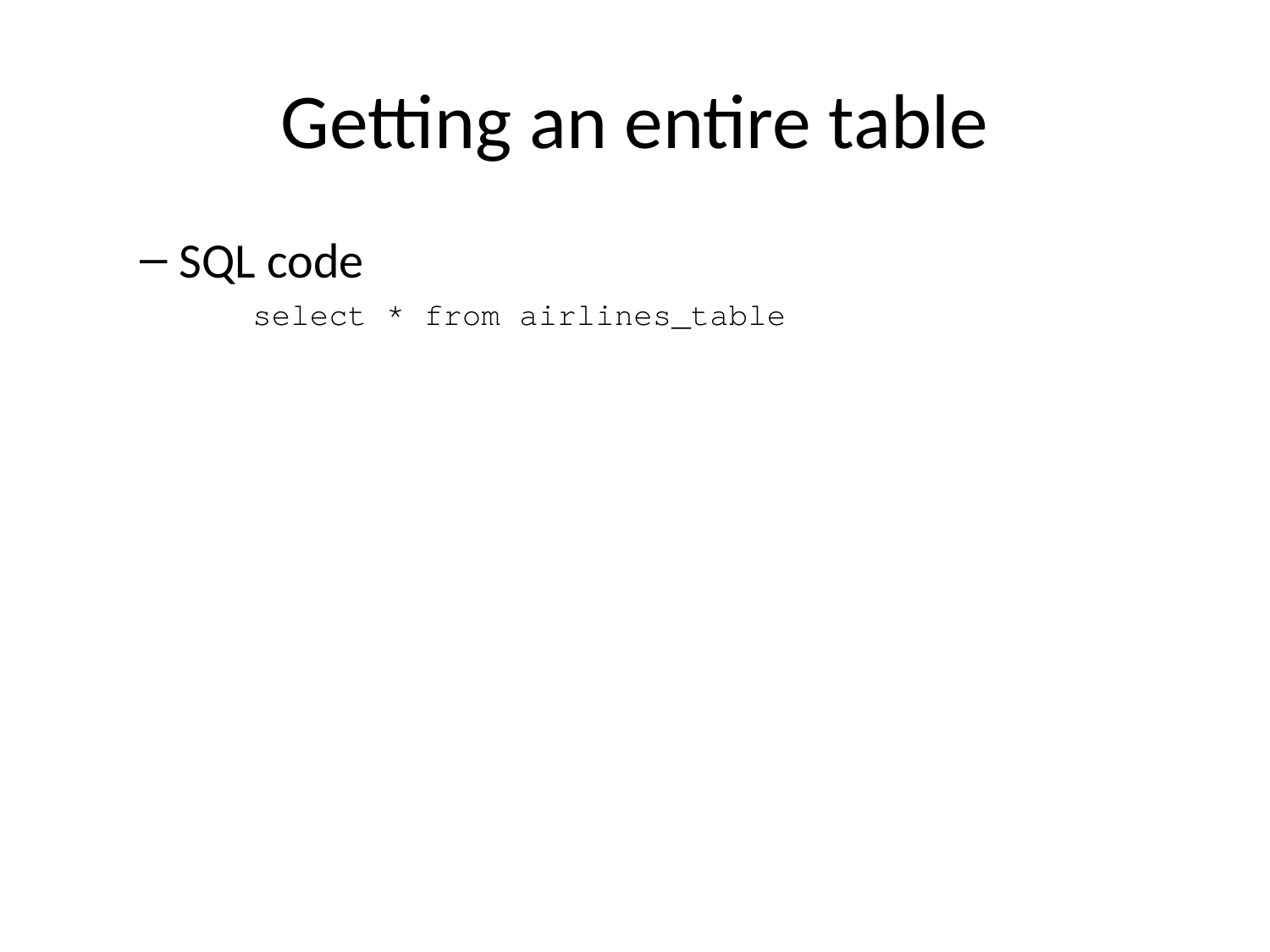

# Getting an entire table
SQL code
select * from airlines_table